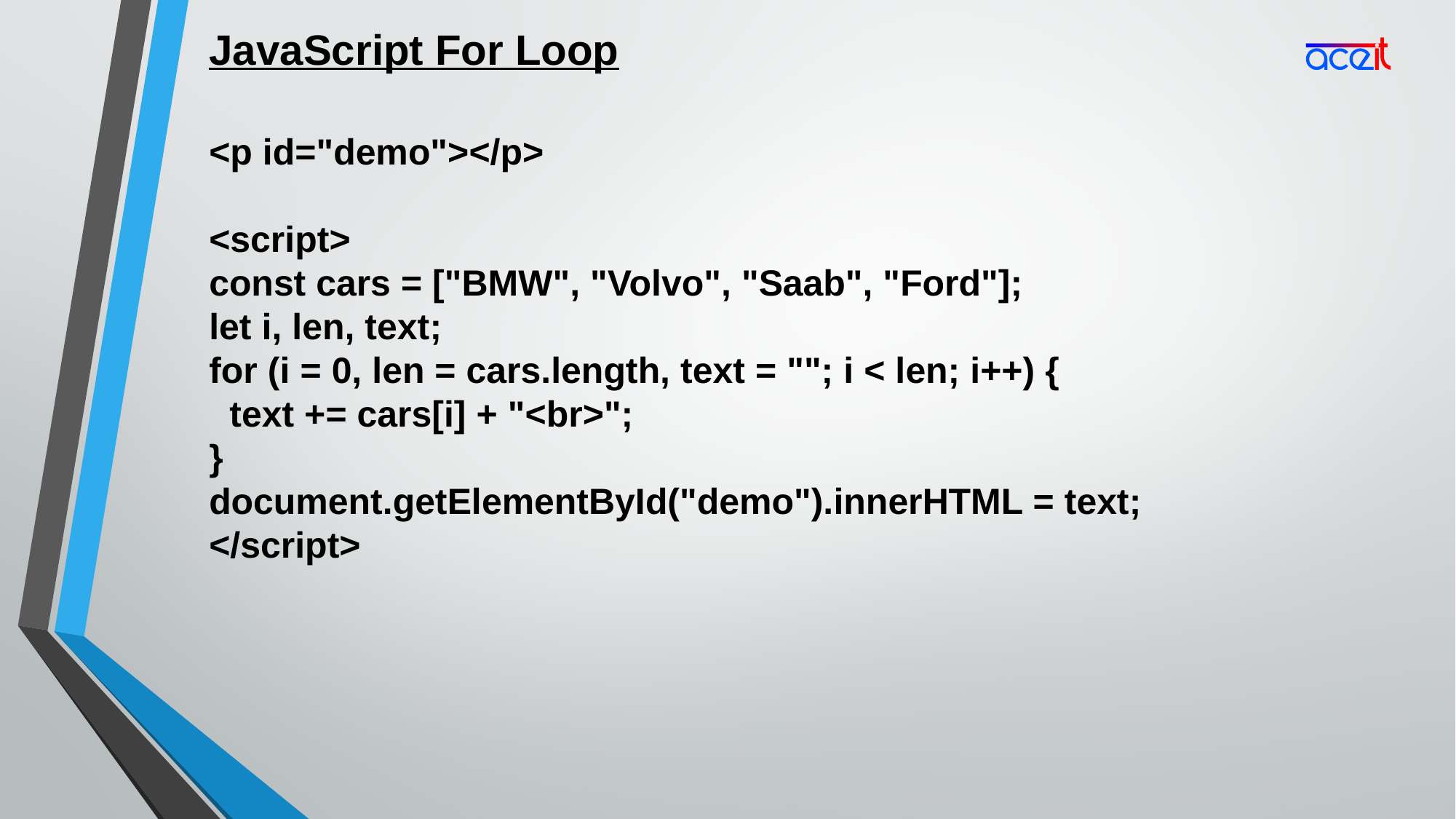

JavaScript For Loop

<p id="demo"></p>

<script>
const cars = ["BMW", "Volvo", "Saab", "Ford"];
let i, len, text;
for (i = 0, len = cars.length, text = ""; i < len; i++) {
  text += cars[i] + "<br>";
}
document.getElementById("demo").innerHTML = text;
</script>